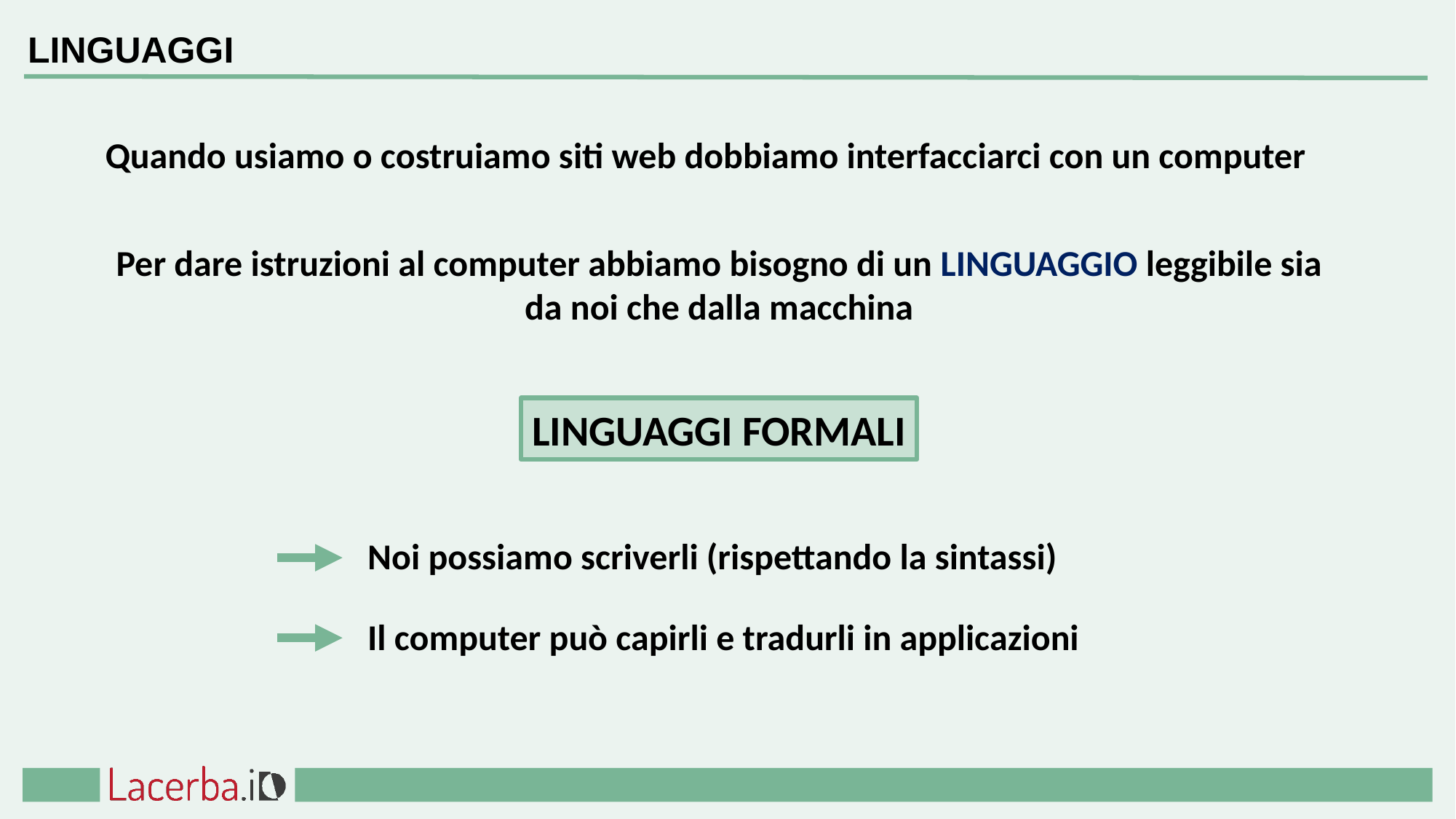

LINGUAGGI
Quando usiamo o costruiamo siti web dobbiamo interfacciarci con un computer
Per dare istruzioni al computer abbiamo bisogno di un LINGUAGGIO leggibile sia da noi che dalla macchina
LINGUAGGI FORMALI
Noi possiamo scriverli (rispettando la sintassi)
Il computer può capirli e tradurli in applicazioni